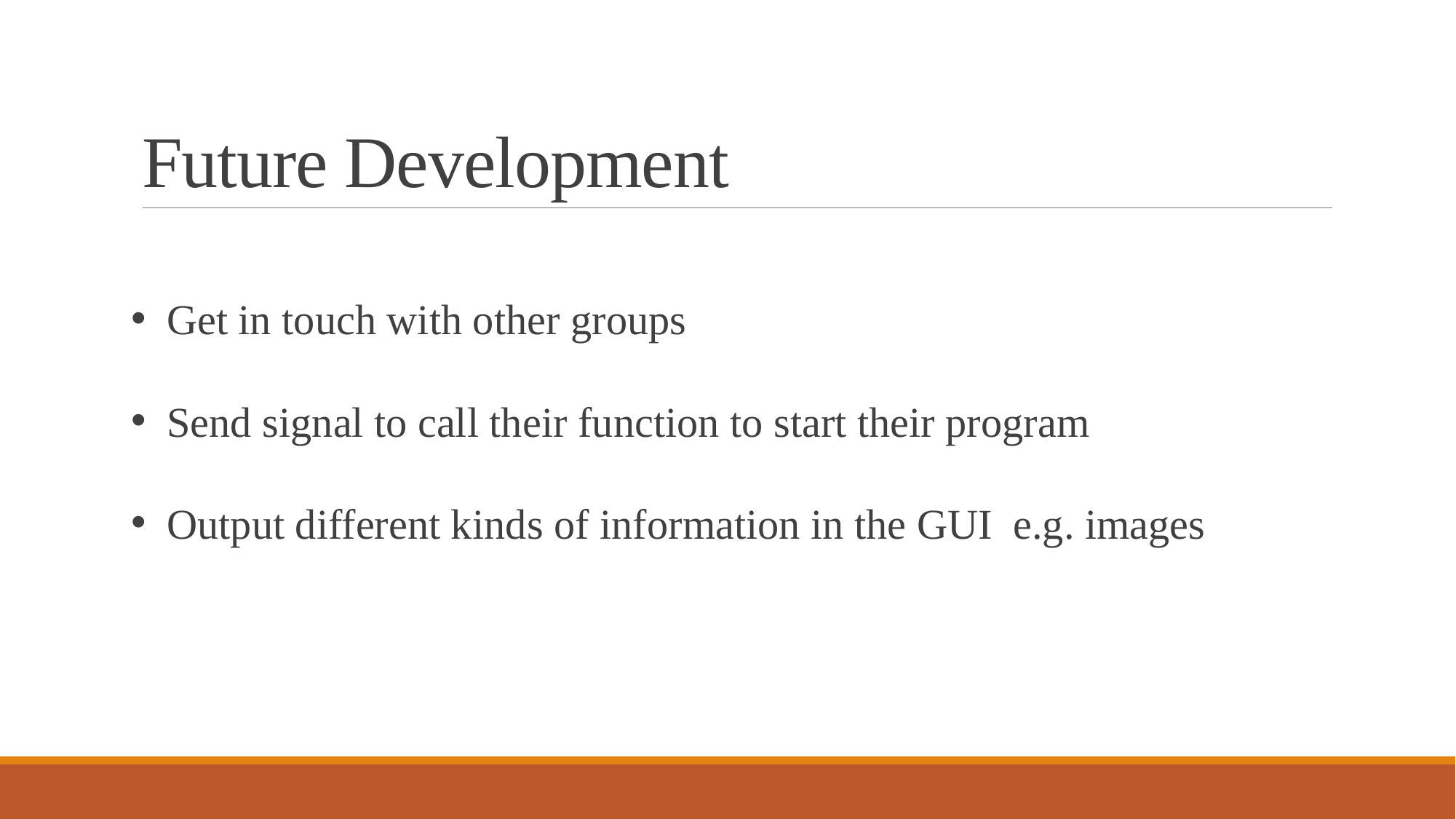

# Future Development
  Get in touch with other groups

  Send signal to call their function to start their program

  Output different kinds of information in the GUI  e.g. images